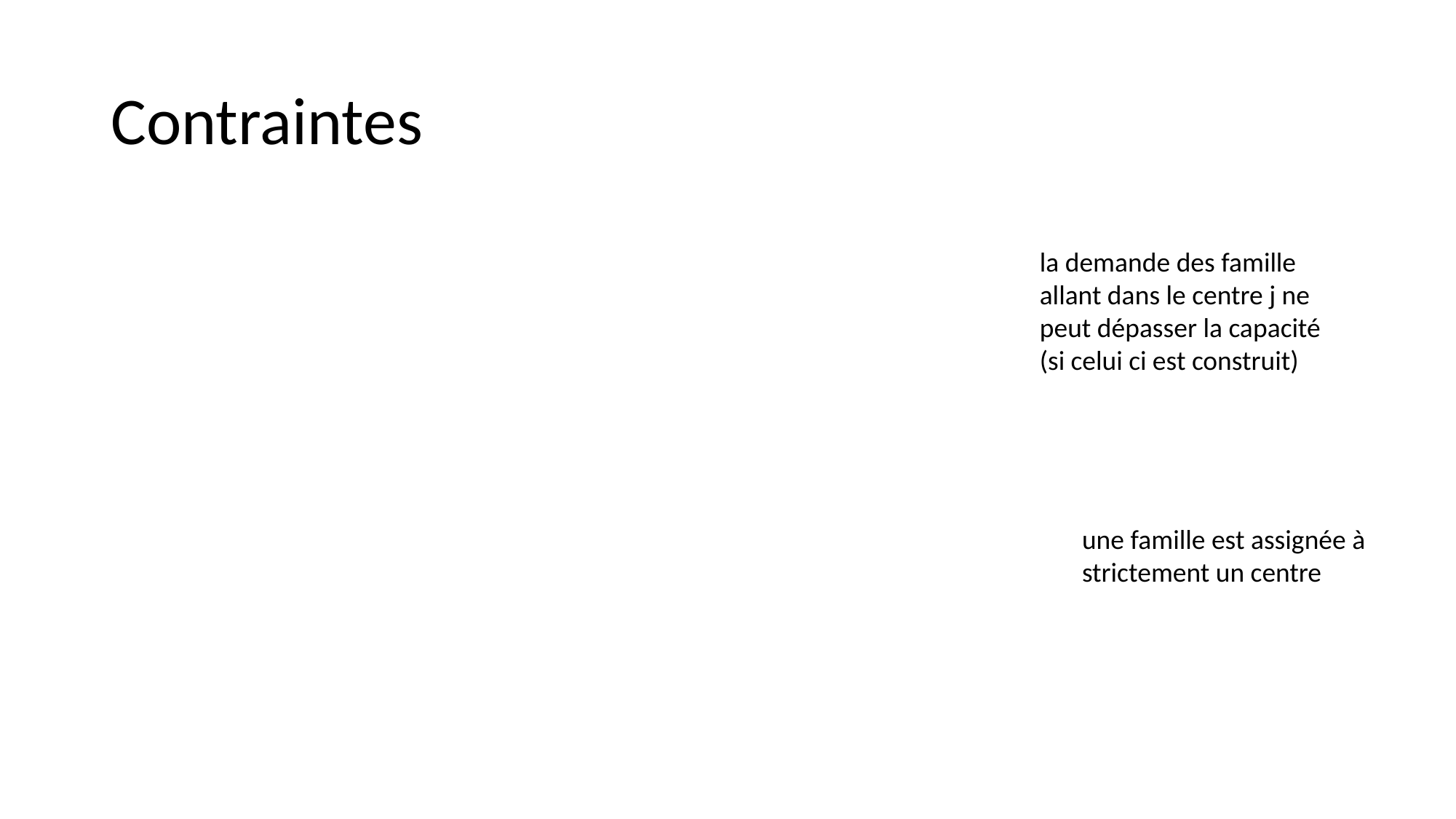

# Contraintes
la demande des famille allant dans le centre j ne peut dépasser la capacité (si celui ci est construit)
une famille est assignée à strictement un centre